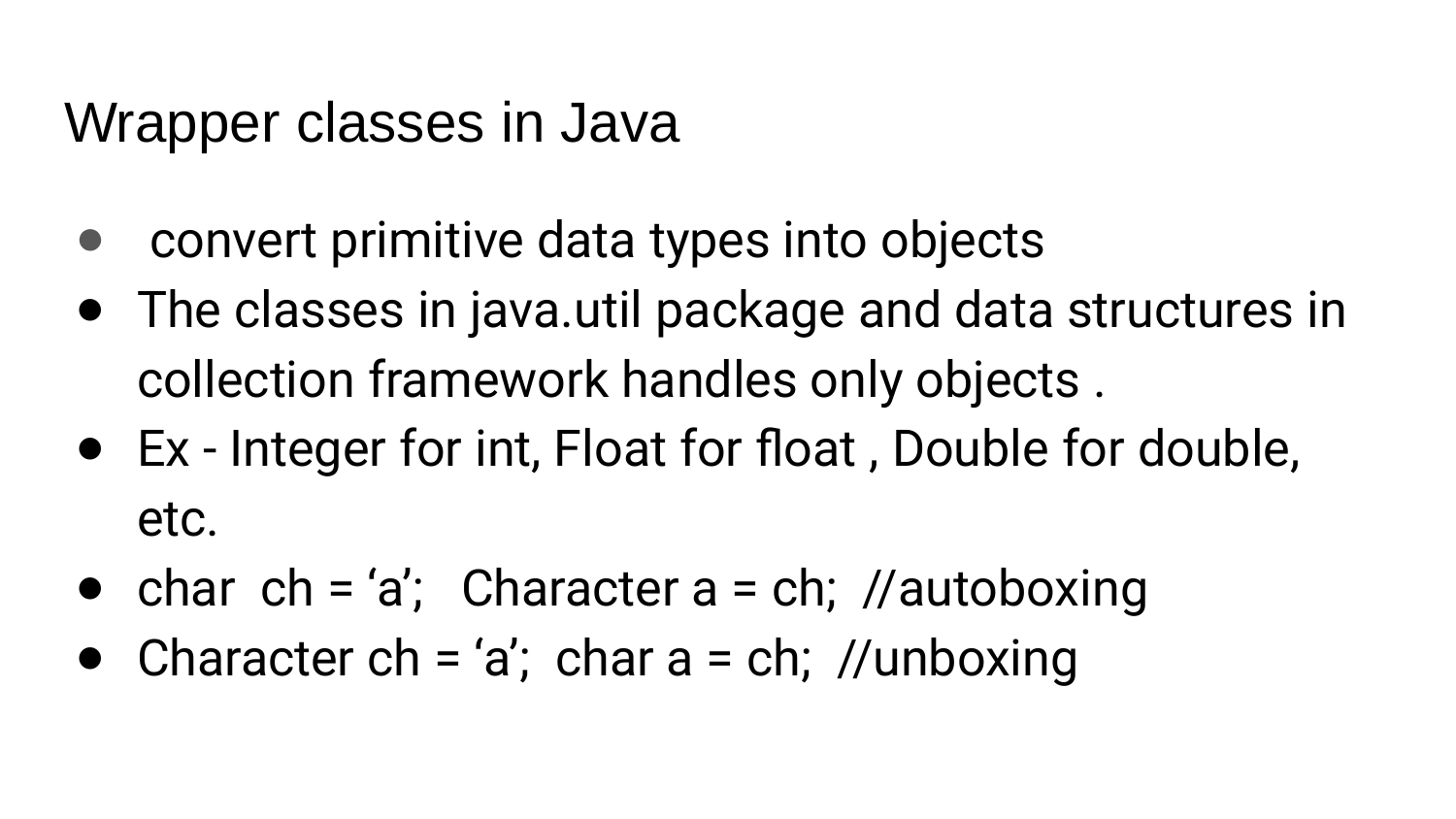

# Wrapper classes in Java
 convert primitive data types into objects
The classes in java.util package and data structures in collection framework handles only objects .
Ex - Integer for int, Float for float , Double for double, etc.
char  ch = ‘a’;   Character a = ch;  //autoboxing
Character ch = ‘a’;  char a = ch;  //unboxing